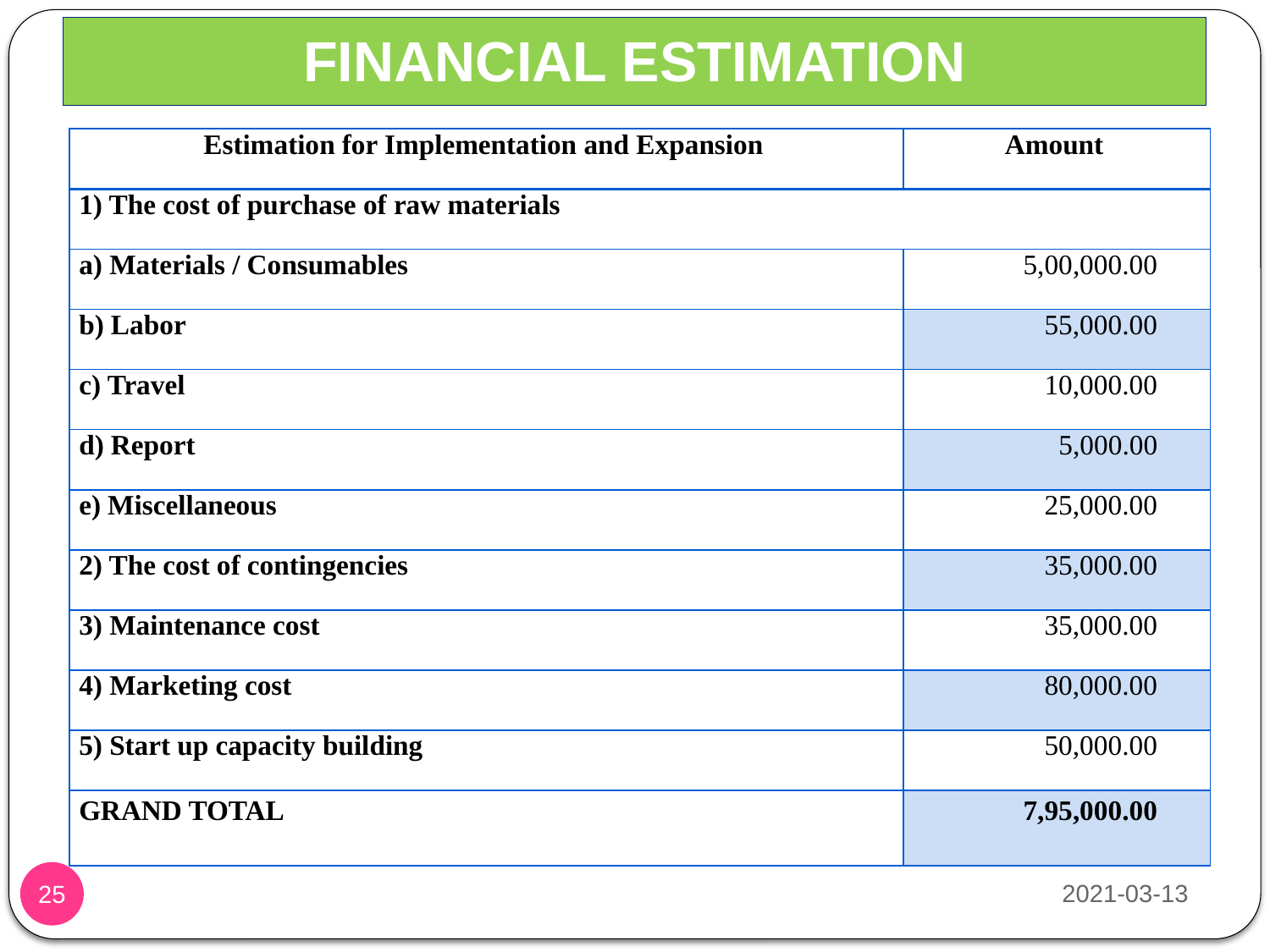

FINANCIAL ESTIMATION
| Estimation for Implementation and Expansion | Amount |
| --- | --- |
| 1) The cost of purchase of raw materials |  |
| a) Materials / Consumables | 5,00,000.00 |
| b) Labor | 55,000.00 |
| c) Travel | 10,000.00 |
| d) Report | 5,000.00 |
| e) Miscellaneous | 25,000.00 |
| 2) The cost of contingencies | 35,000.00 |
| 3) Maintenance cost | 35,000.00 |
| 4) Marketing cost | 80,000.00 |
| 5) Start up capacity building | 50,000.00 |
| GRAND TOTAL | 7,95,000.00 |
2021-03-13
25